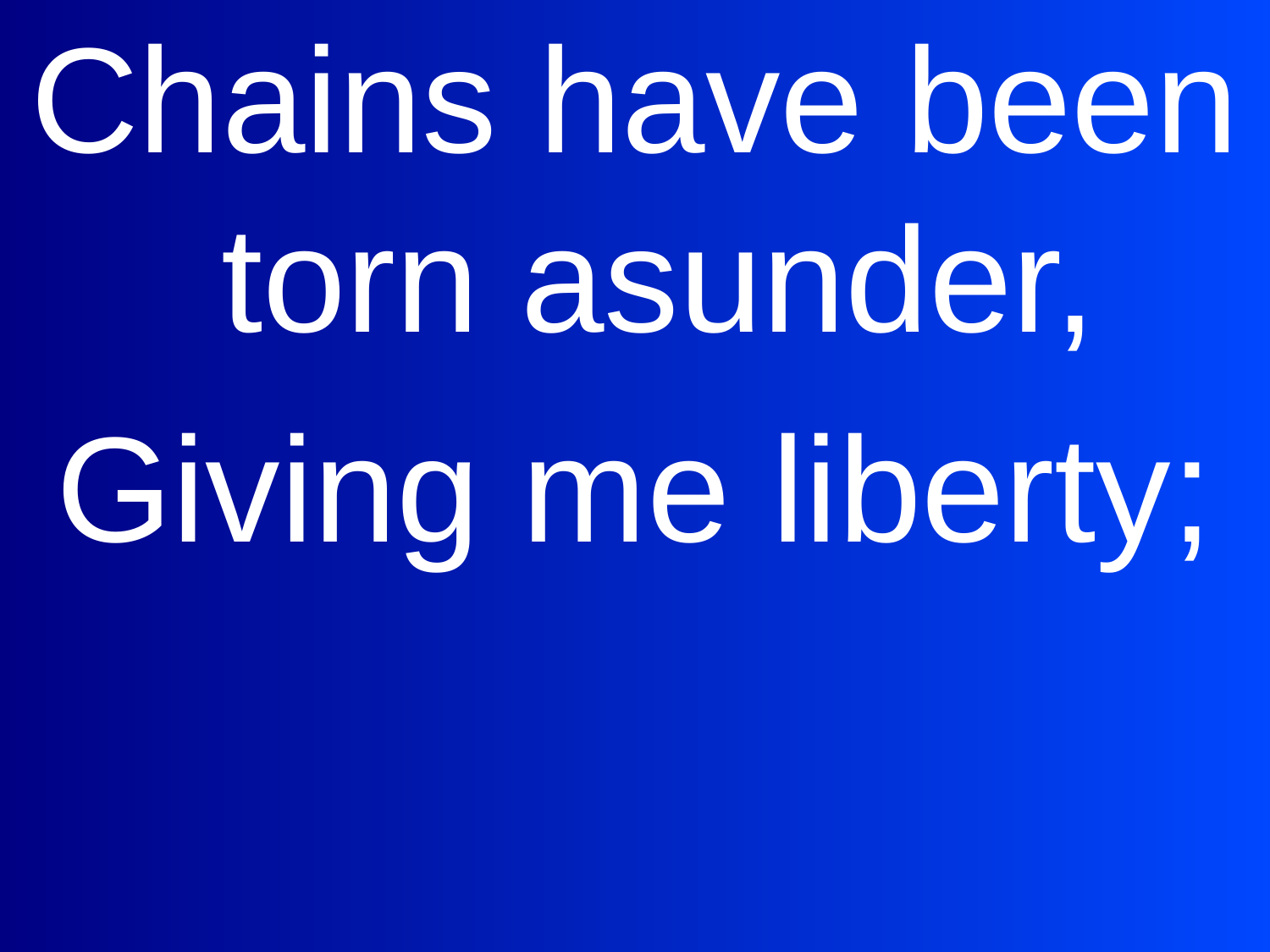

Chains have been torn asunder,
Giving me liberty;